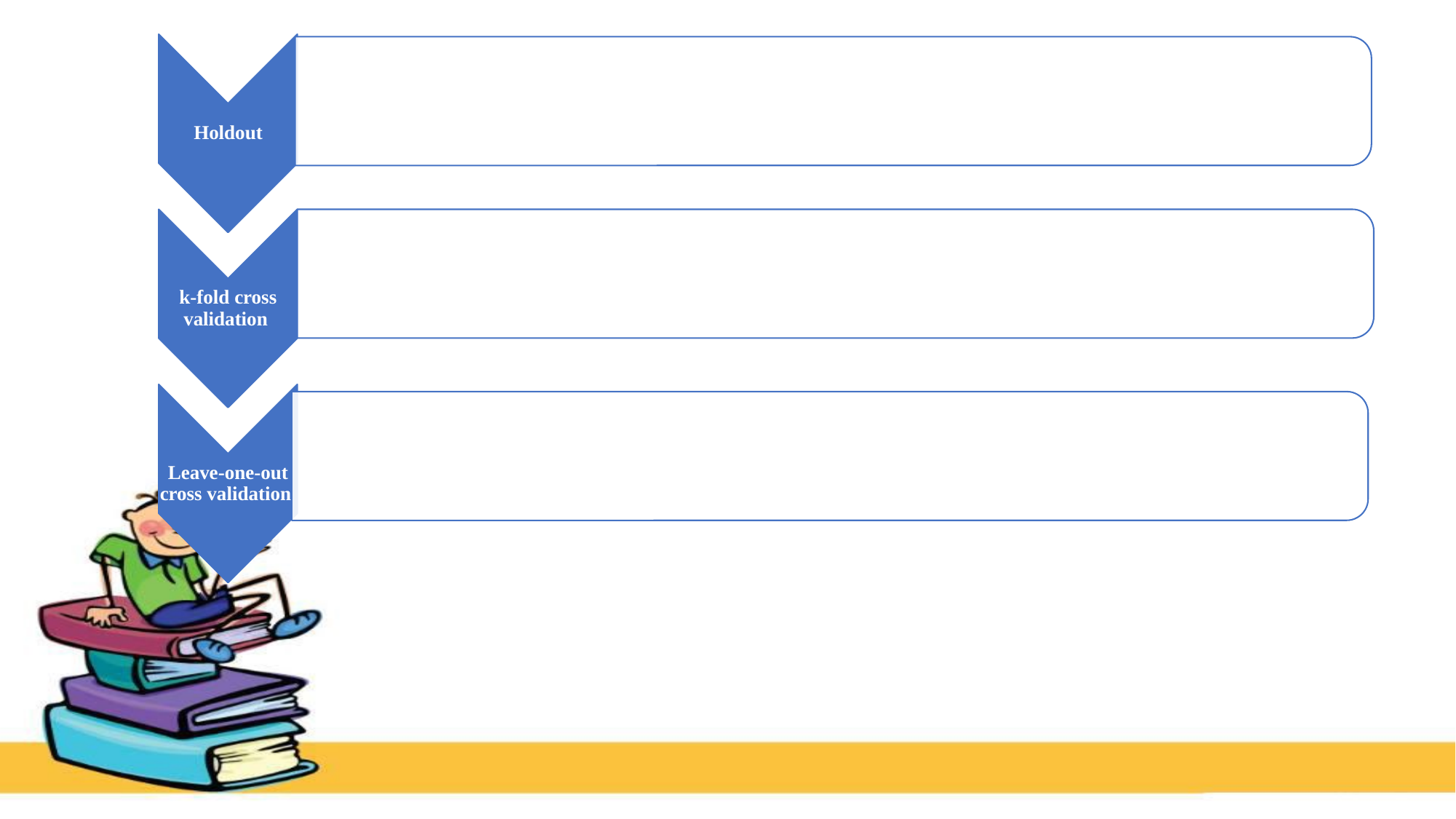

Holdout
Ưu: đơn giản, nhanh
Nhược: kết quả phụ thuộc vào số lượng dữ liệu
k-fold cross validation
Ưu: Ít phụ thuộc vào cơ sở dữ liệu đâì vào
Nhược: Lúc train phải chạy k lần-> tốn nhiều thời gian
Leave-one-out cross validation
Ưu: Cho kết quả tốt
Nhược: Có giá thành cao